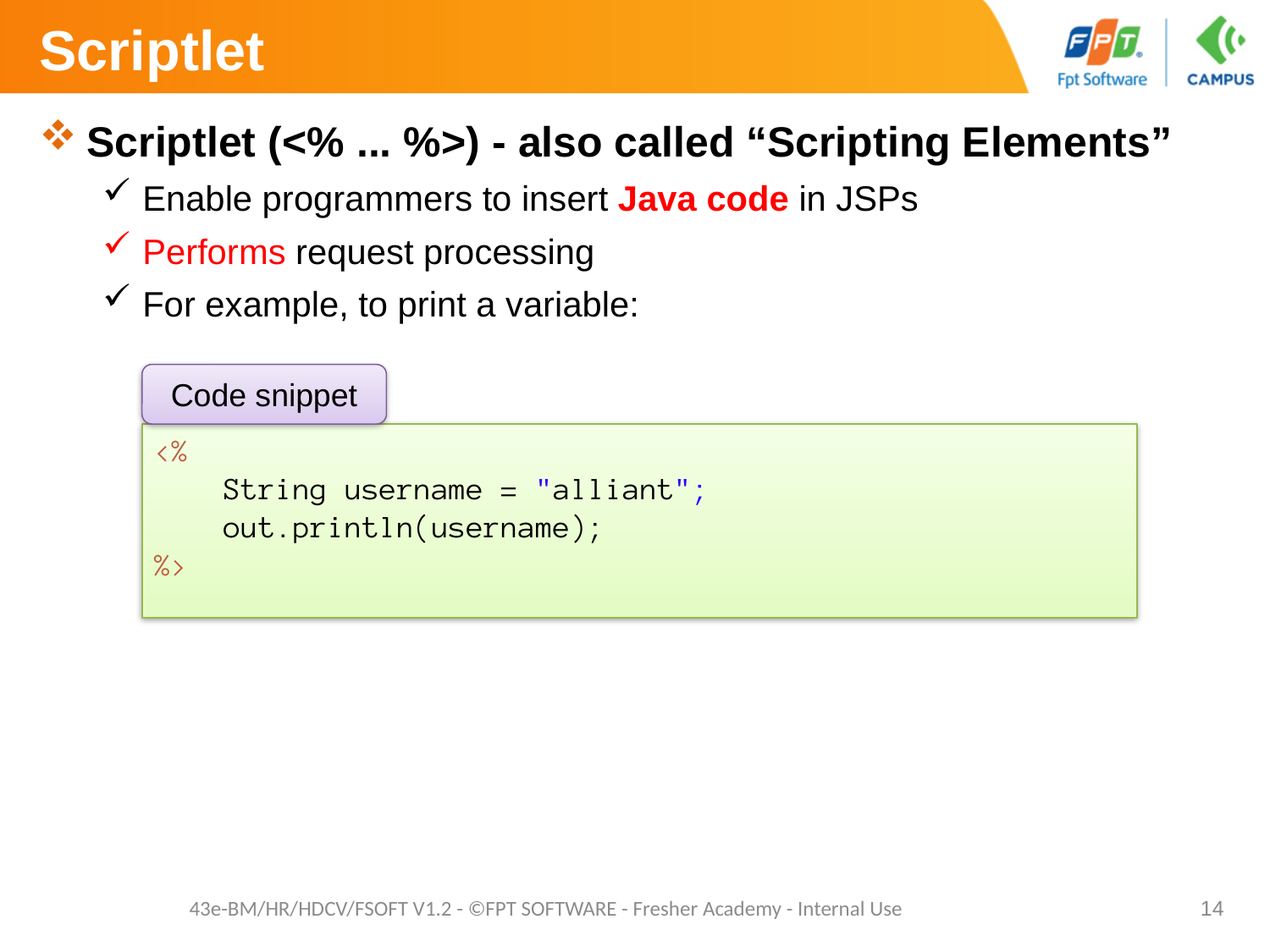

# Scriptlet
Scriptlet (<% ... %>) - also called “Scripting Elements”
Enable programmers to insert Java code in JSPs
Performs request processing
For example, to print a variable:
Code snippet
<%
    String username = "alliant";
    out.println(username);
%>
43e-BM/HR/HDCV/FSOFT V1.2 - ©FPT SOFTWARE - Fresher Academy - Internal Use
14